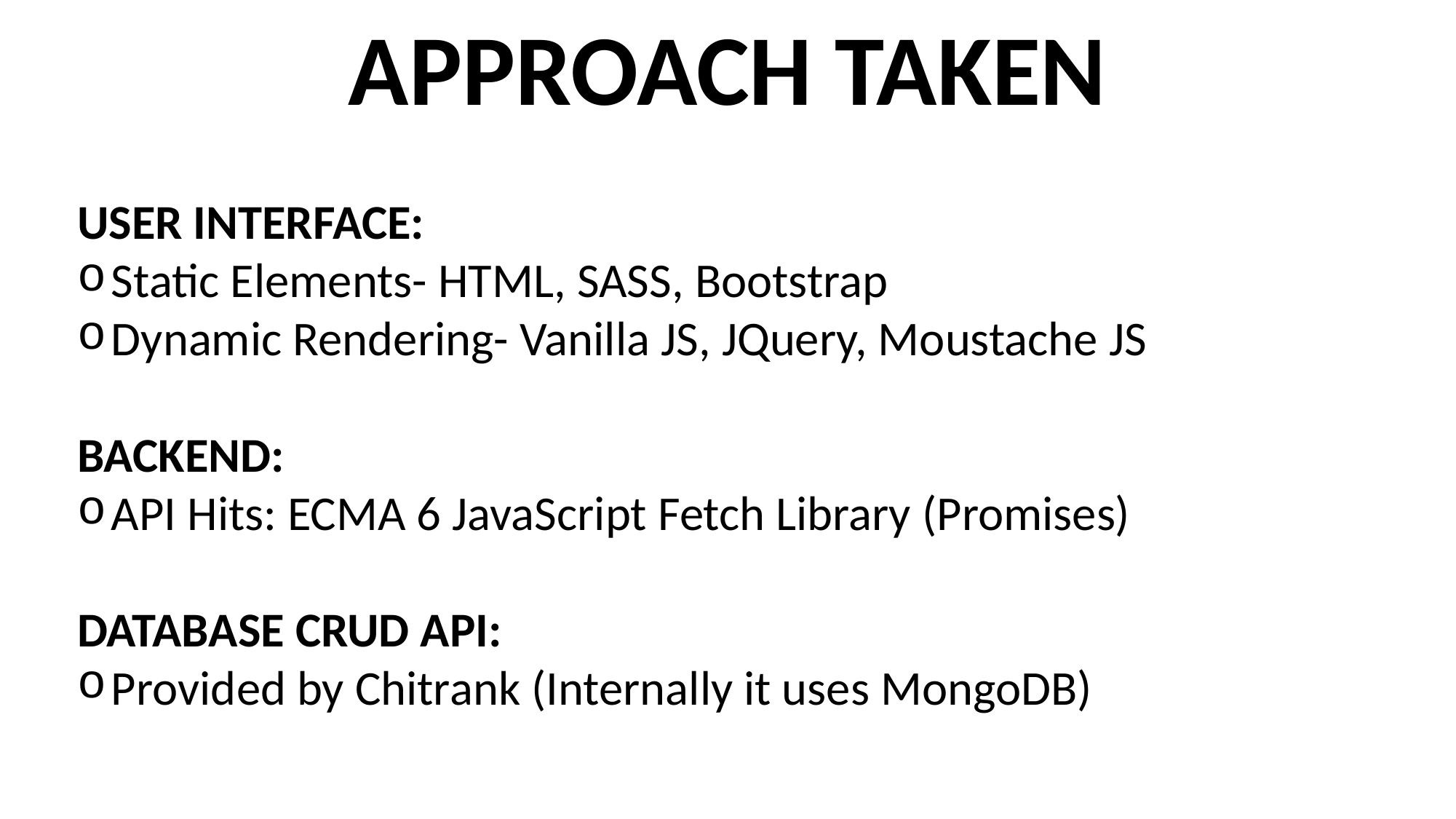

APPROACH TAKEN
USER INTERFACE:
Static Elements- HTML, SASS, Bootstrap
Dynamic Rendering- Vanilla JS, JQuery, Moustache JS

BACKEND:
API Hits: ECMA 6 JavaScript Fetch Library (Promises)

DATABASE CRUD API:
Provided by Chitrank (Internally it uses MongoDB)